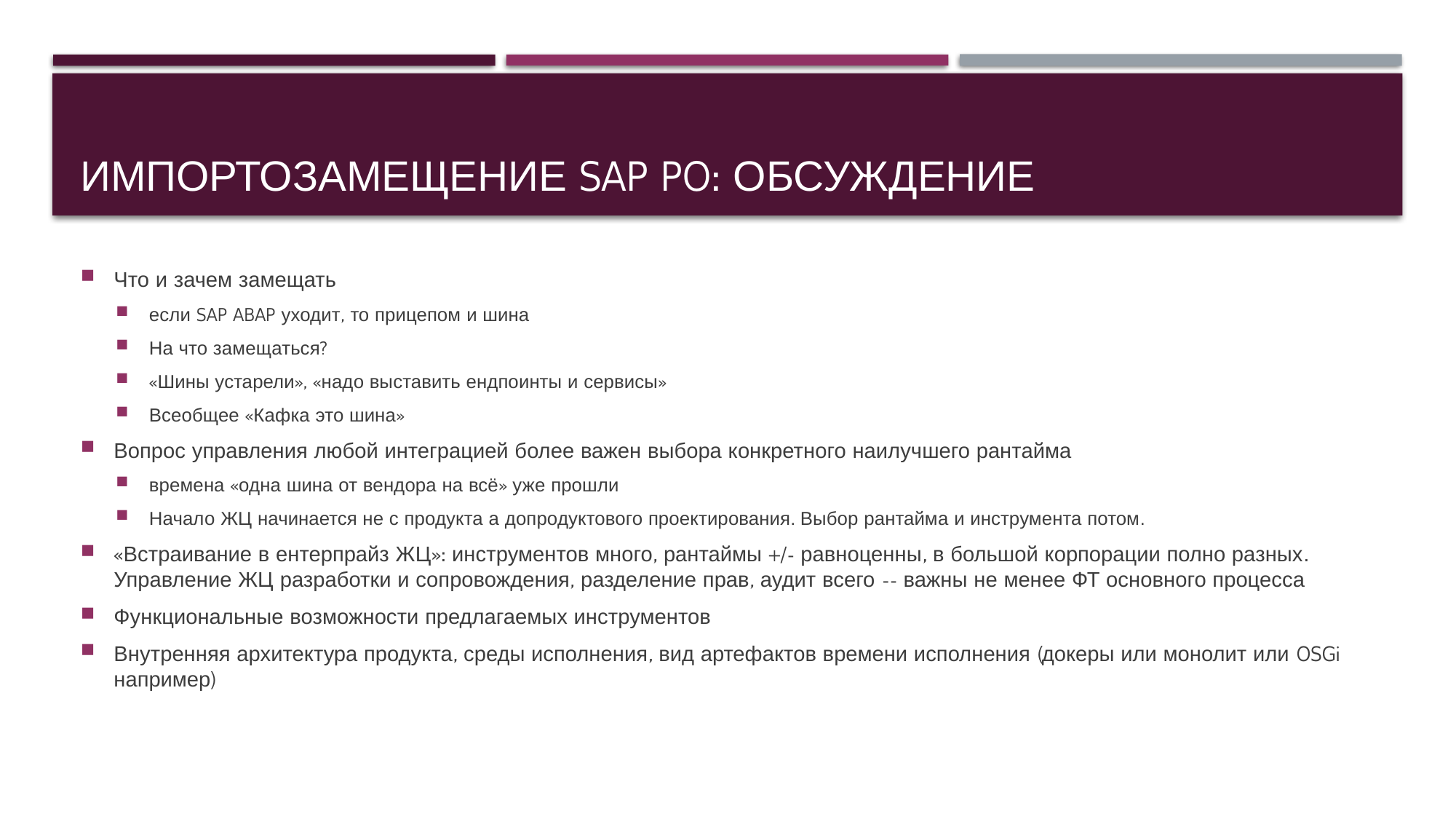

# Импортозамещение SAP PO: обсуждение
Что и зачем замещать
если SAP ABAP уходит, то прицепом и шина
На что замещаться?
«Шины устарели», «надо выставить ендпоинты и сервисы»
Всеобщее «Кафка это шина»
Вопрос управления любой интеграцией более важен выбора конкретного наилучшего рантайма
времена «одна шина от вендора на всё» уже прошли
Начало ЖЦ начинается не с продукта а допродуктового проектирования. Выбор рантайма и инструмента потом.
«Встраивание в ентерпрайз ЖЦ»: инструментов много, рантаймы +/- равноценны, в большой корпорации полно разных. Управление ЖЦ разработки и сопровождения, разделение прав, аудит всего -- важны не менее ФТ основного процесса
Функциональные возможности предлагаемых инструментов
Внутренняя архитектура продукта, среды исполнения, вид артефактов времени исполнения (докеры или монолит или OSGi например)